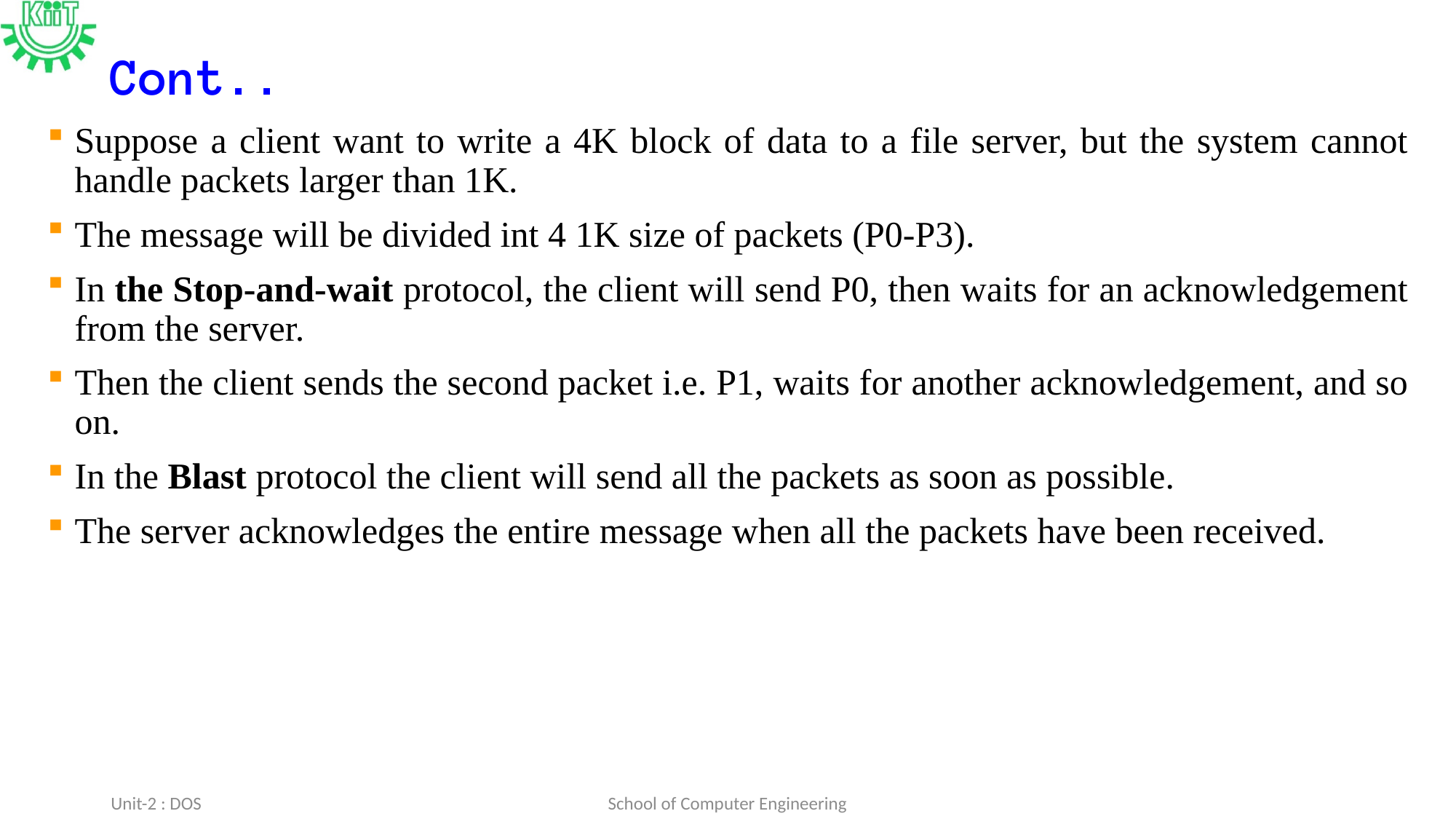

# Cont..
Suppose a client want to write a 4K block of data to a file server, but the system cannot handle packets larger than 1K.
The message will be divided int 4 1K size of packets (P0-P3).
In the Stop-and-wait protocol, the client will send P0, then waits for an acknowledgement from the server.
Then the client sends the second packet i.e. P1, waits for another acknowledgement, and so on.
In the Blast protocol the client will send all the packets as soon as possible.
The server acknowledges the entire message when all the packets have been received.

Unit-2 : DOS
10
School of Computer Engineering